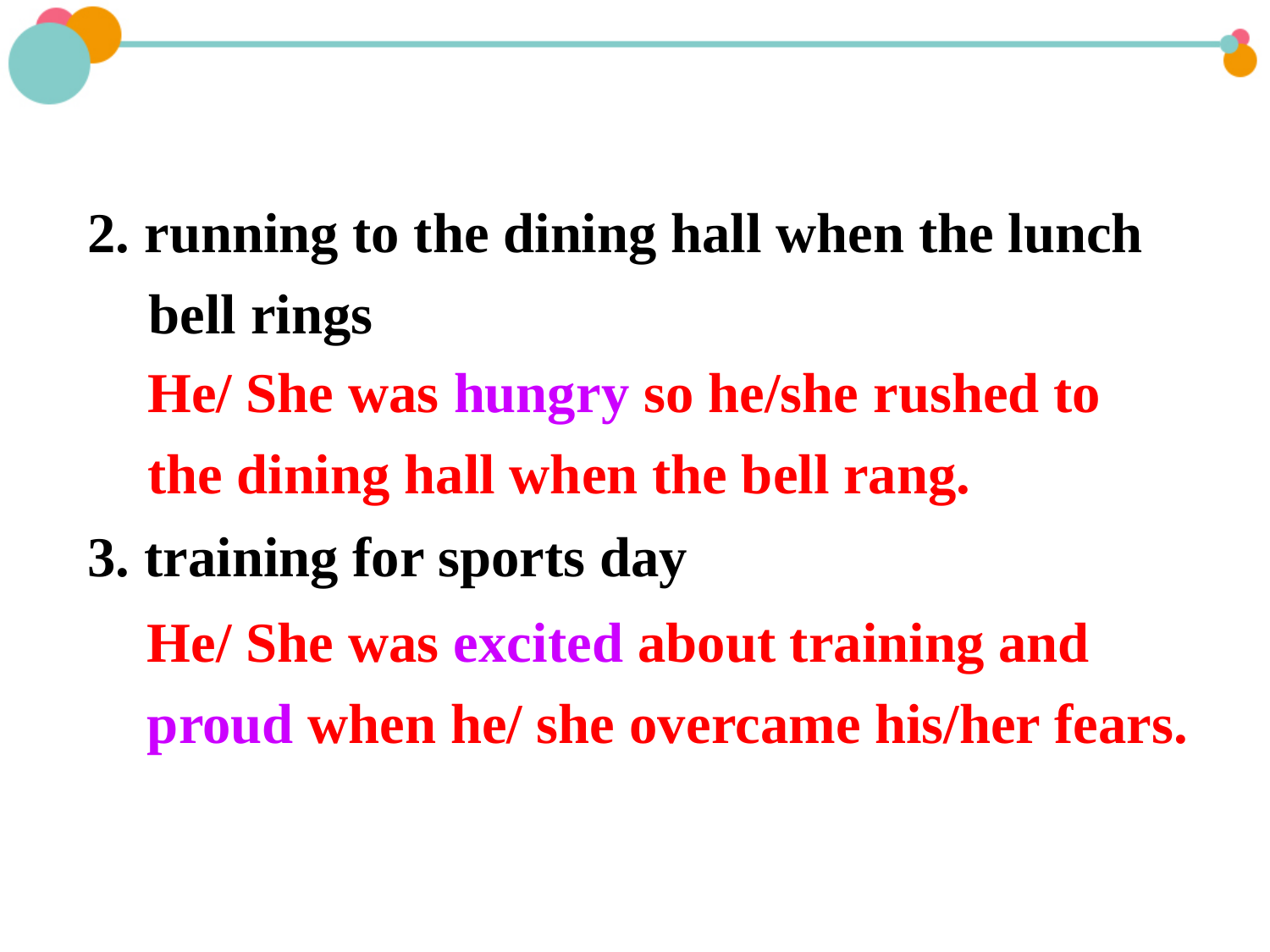

2. running to the dining hall when the lunch bell rings

3. training for sports day
He/ She was hungry so he/she rushed to the dining hall when the bell rang.
He/ She was excited about training and proud when he/ she overcame his/her fears.